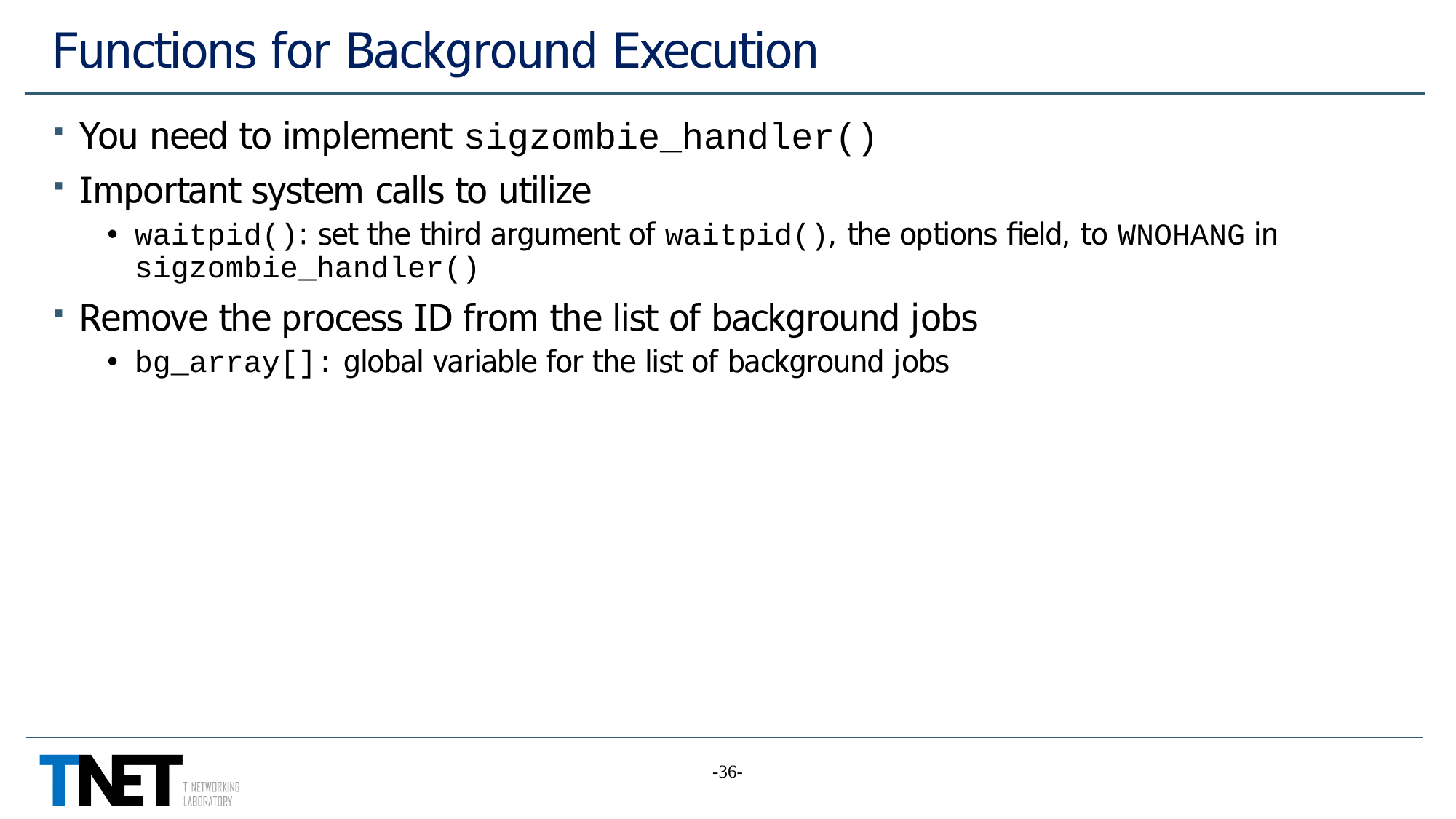

# Functions for Background Execution
You need to implement sigzombie_handler()
Important system calls to utilize
waitpid(): set the third argument of waitpid(), the options field, to WNOHANG in sigzombie_handler()
Remove the process ID from the list of background jobs
bg_array[]: global variable for the list of background jobs
-36-